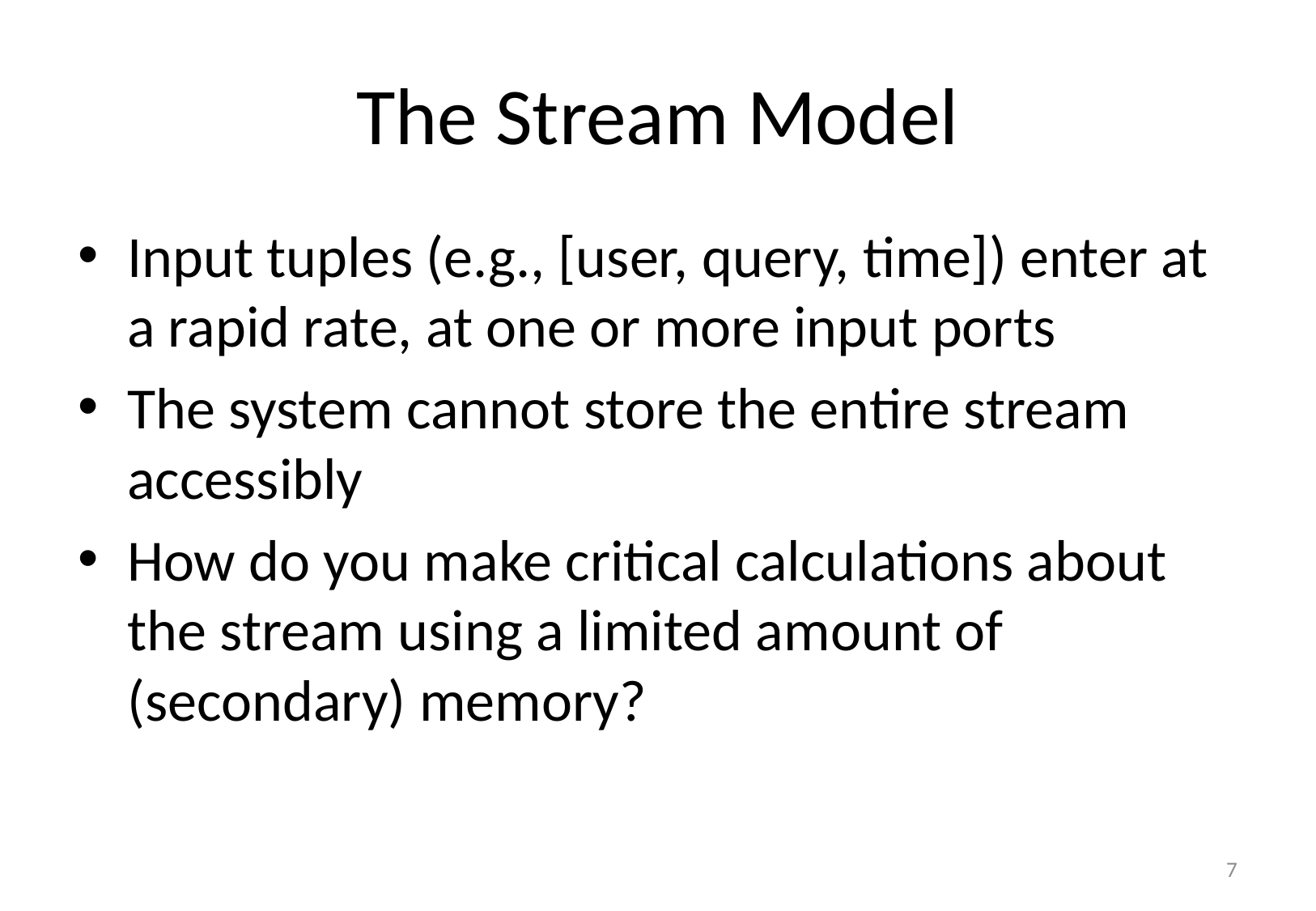

# The Stream Model
Input tuples (e.g., [user, query, time]) enter at a rapid rate, at one or more input ports
The system cannot store the entire stream accessibly
How do you make critical calculations about the stream using a limited amount of (secondary) memory?
7